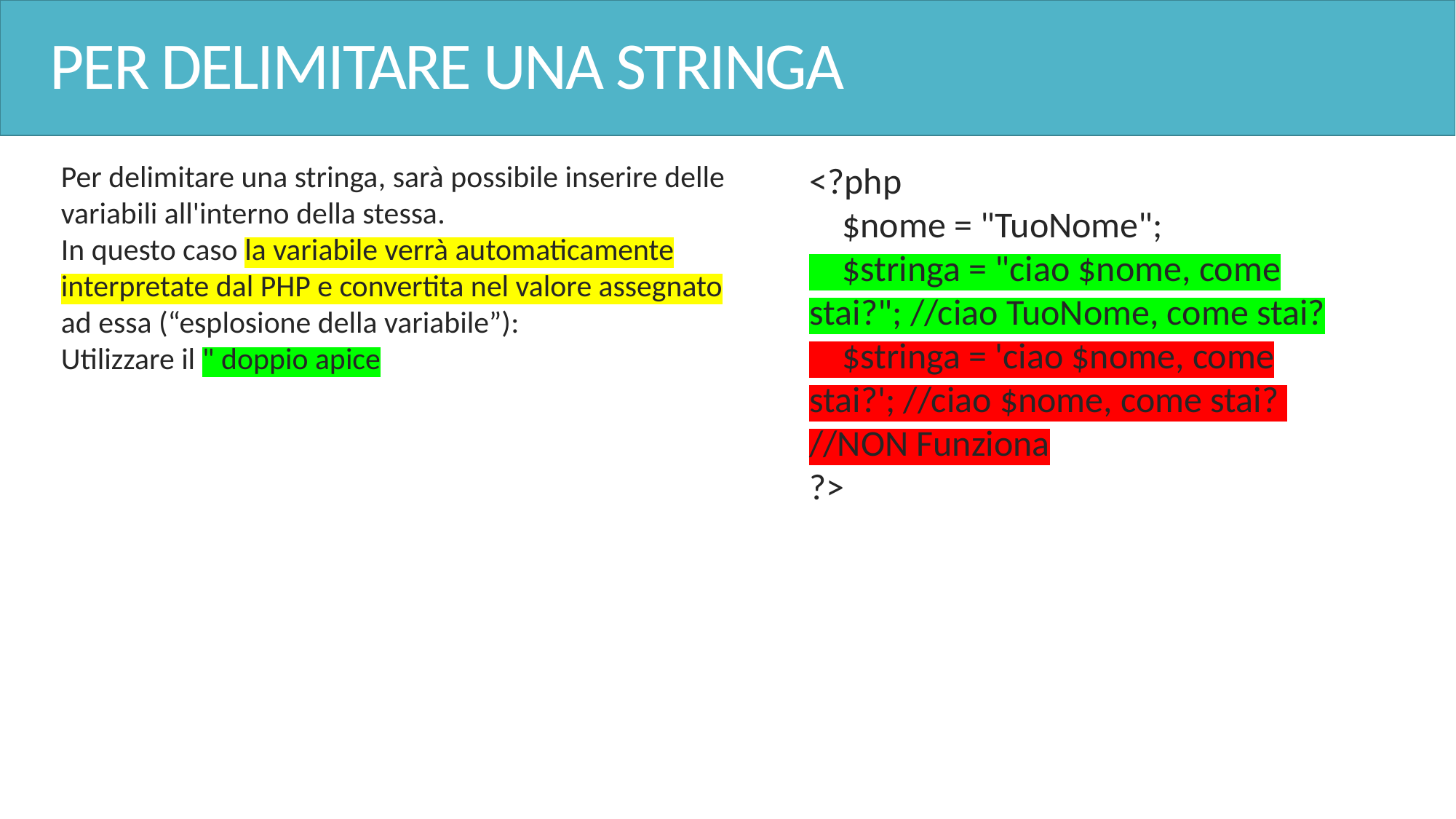

# PER DELIMITARE UNA STRINGA
Per delimitare una stringa, sarà possibile inserire delle variabili all'interno della stessa.
In questo caso la variabile verrà automaticamente interpretate dal PHP e convertita nel valore assegnato ad essa (“esplosione della variabile”):
Utilizzare il " doppio apice
<?php
    $nome = "TuoNome";
    $stringa = "ciao $nome, come stai?"; //ciao TuoNome, come stai?
    $stringa = 'ciao $nome, come stai?'; //ciao $nome, come stai?
//NON Funziona
?>